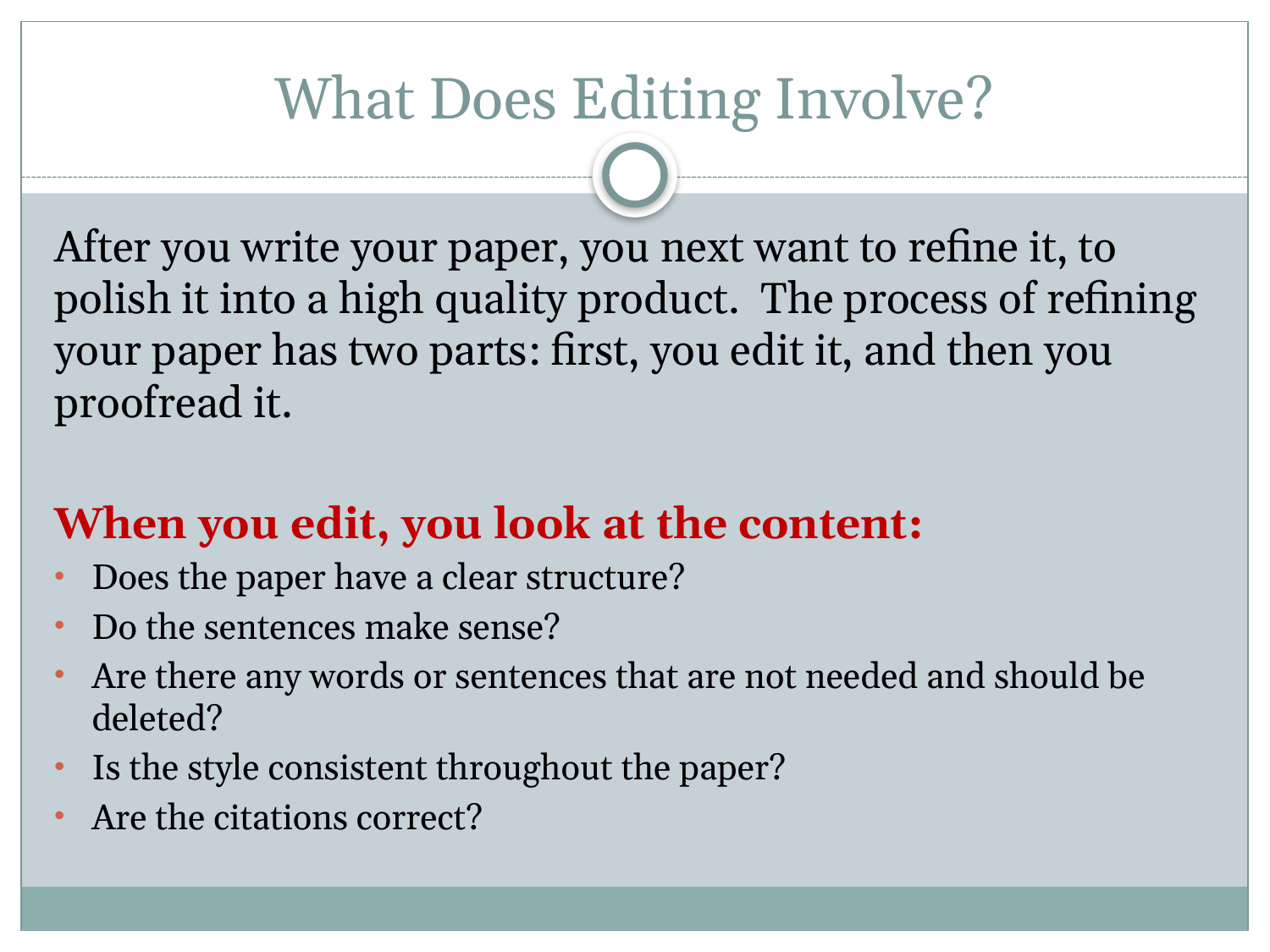

# What Does Editing Involve?
After you write your paper, you next want to refine it, to polish it into a high quality product.  The process of refining your paper has two parts: first, you edit it, and then you proofread it.

When you edit, you look at the content:
Does the paper have a clear structure?
Do the sentences make sense?
Are there any words or sentences that are not needed and should be deleted?
Is the style consistent throughout the paper?
Are the citations correct?